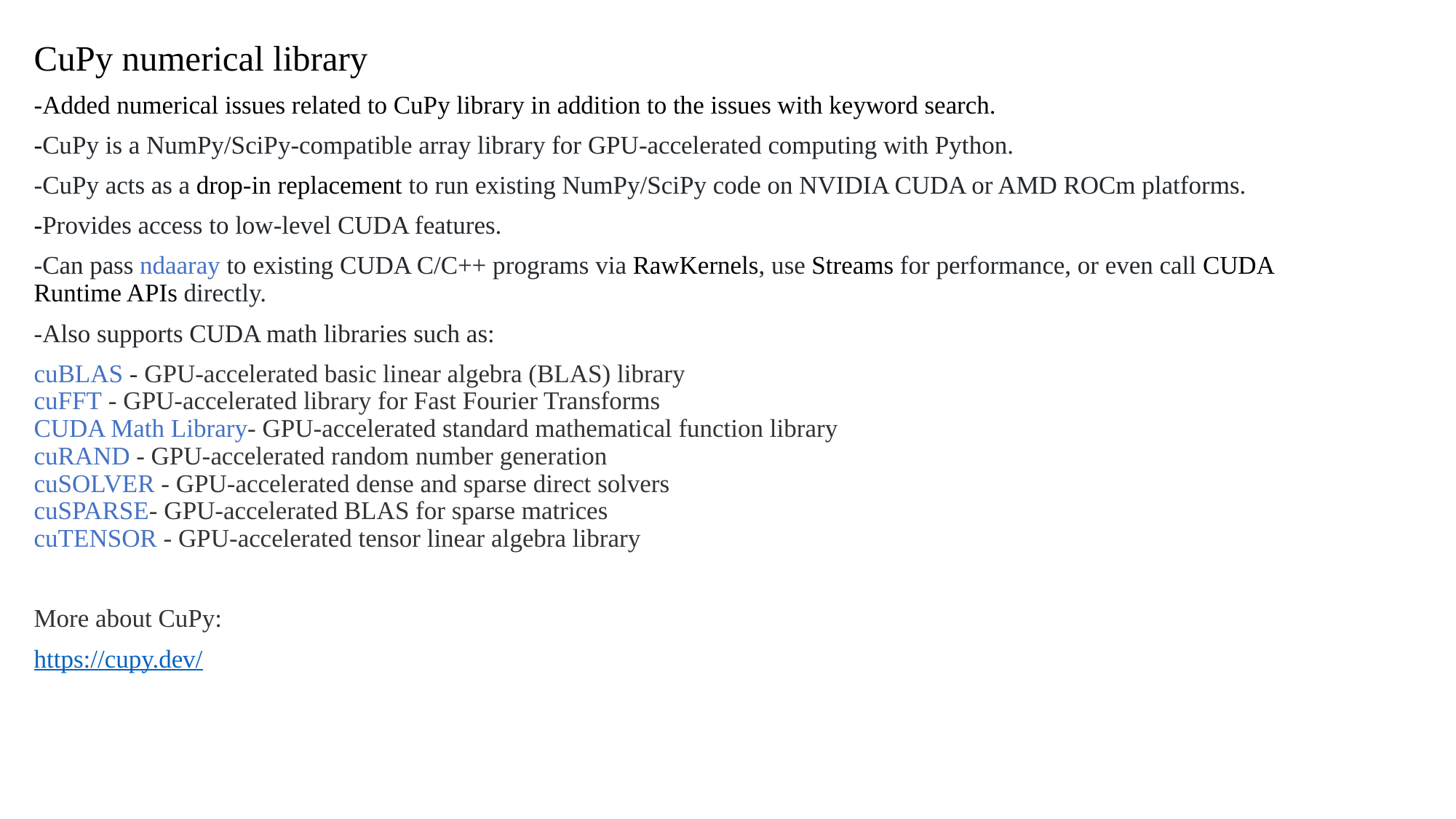

CuPy numerical library
-Added numerical issues related to CuPy library in addition to the issues with keyword search.
-CuPy is a NumPy/SciPy-compatible array library for GPU-accelerated computing with Python.
-CuPy acts as a drop-in replacement to run existing NumPy/SciPy code on NVIDIA CUDA or AMD ROCm platforms.
-Provides access to low-level CUDA features.
-Can pass ndaaray to existing CUDA C/C++ programs via RawKernels, use Streams for performance, or even call CUDA Runtime APIs directly.
-Also supports CUDA math libraries such as:
cuBLAS - GPU-accelerated basic linear algebra (BLAS) library
cuFFT - GPU-accelerated library for Fast Fourier Transforms
CUDA Math Library- GPU-accelerated standard mathematical function library
cuRAND - GPU-accelerated random number generation
cuSOLVER - GPU-accelerated dense and sparse direct solvers
cuSPARSE- GPU-accelerated BLAS for sparse matrices
cuTENSOR - GPU-accelerated tensor linear algebra library

More about CuPy:
https://cupy.dev/